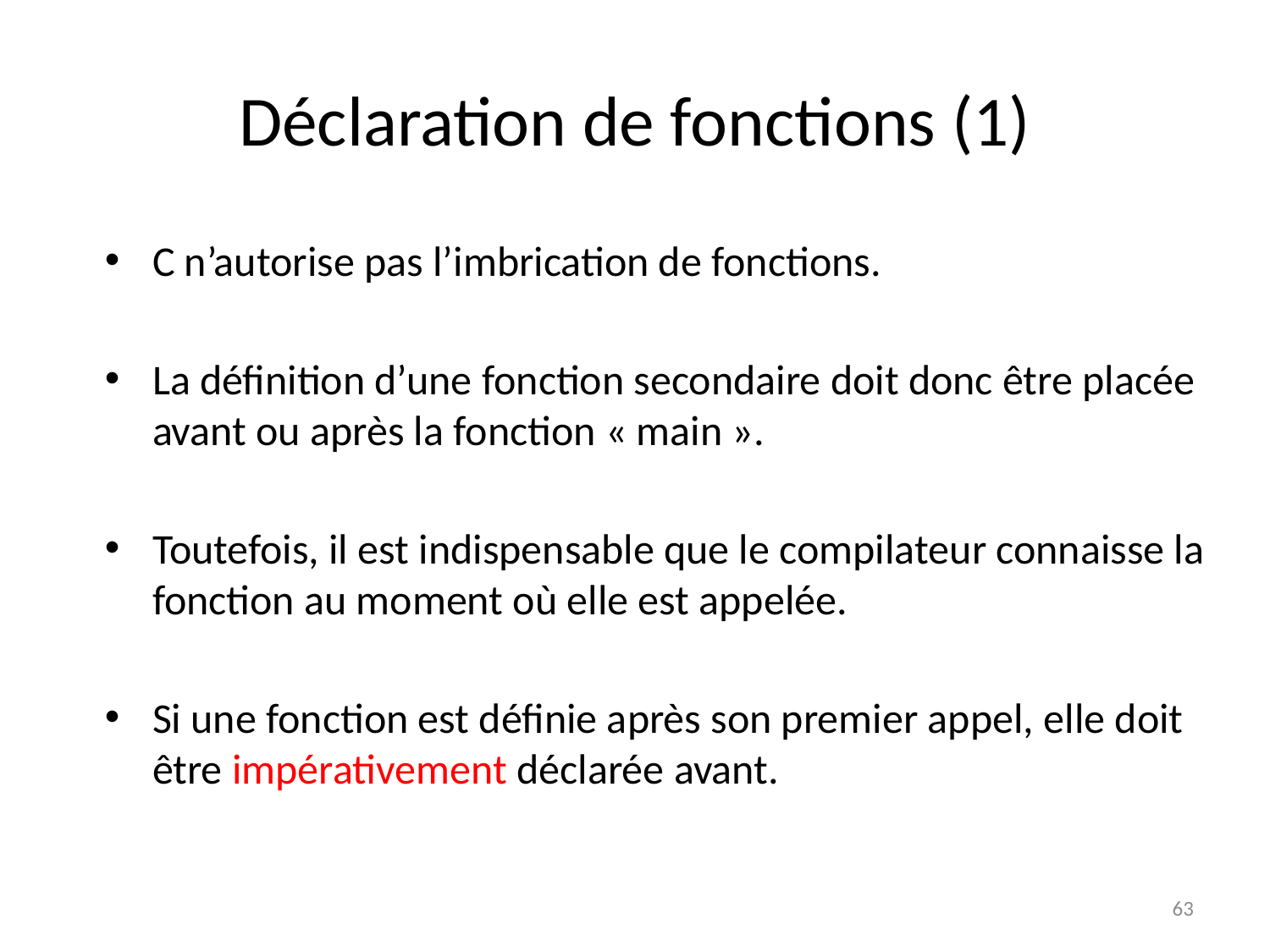

# Déclaration de fonctions (1)
C n’autorise pas l’imbrication de fonctions.

La définition d’une fonction secondaire doit donc être placée avant ou après la fonction « main ».

Toutefois, il est indispensable que le compilateur connaisse la fonction au moment où elle est appelée.

Si une fonction est définie après son premier appel, elle doit être impérativement déclarée avant.
63